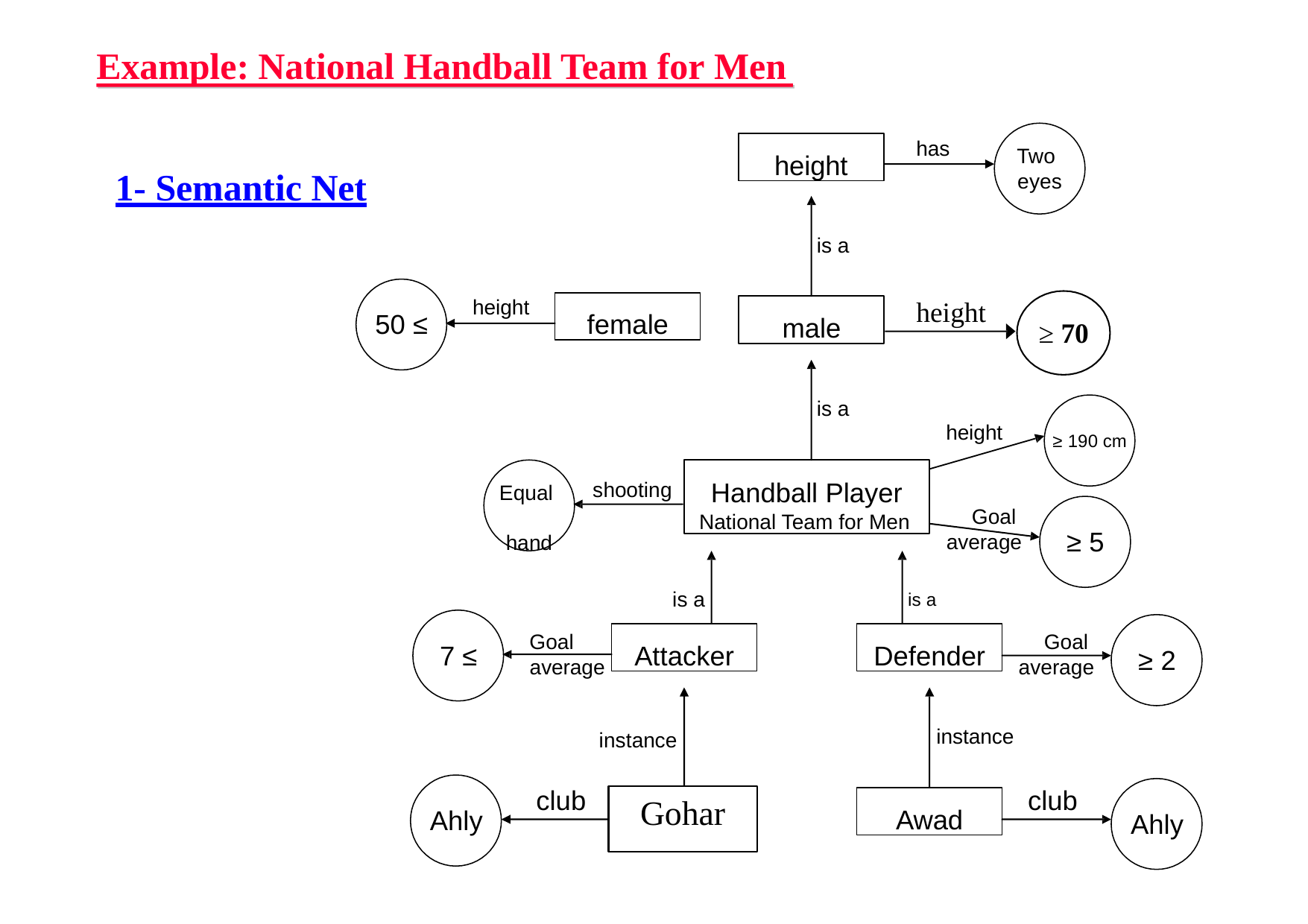

# Example: National Handball Team for Men

has
height
Two  eyes

1- Semantic Net

is a

height
height
female
male
50 ≤
≥ 70

is a

height
≥ 190 cm

Handball Player
National Team for Men
shooting
Equal  hand

Goal  average

≥ 5

is a	is a

Attacker
Defender
Goal  average
Goal  average
7 ≤
≥ 2

instance
instance

club
club

Awad
Gohar
Ahly
Abo Treka
Ahly